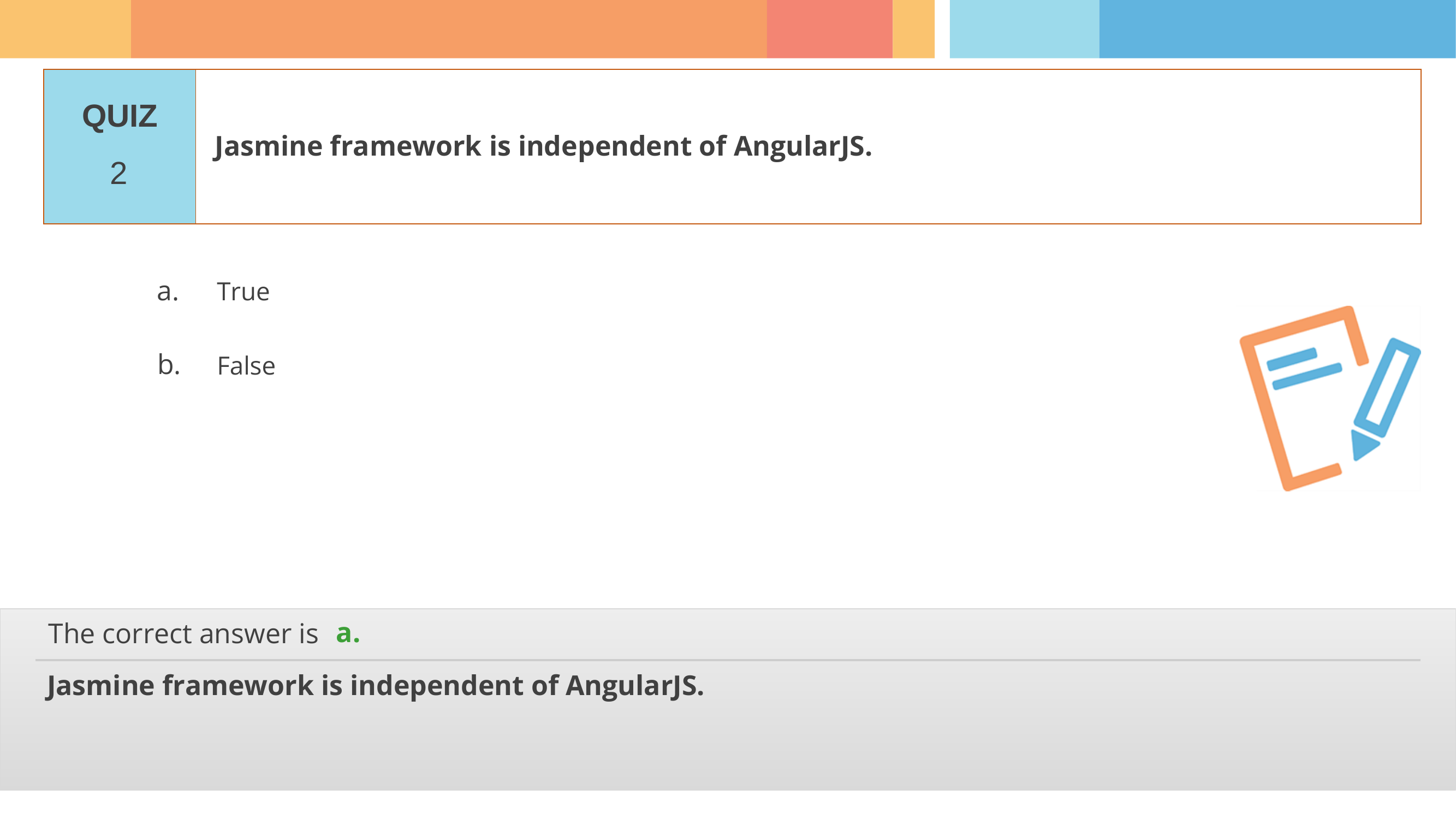

Jasmine framework is independent of AngularJS.
2
True
False
a.
Jasmine framework is independent of AngularJS.